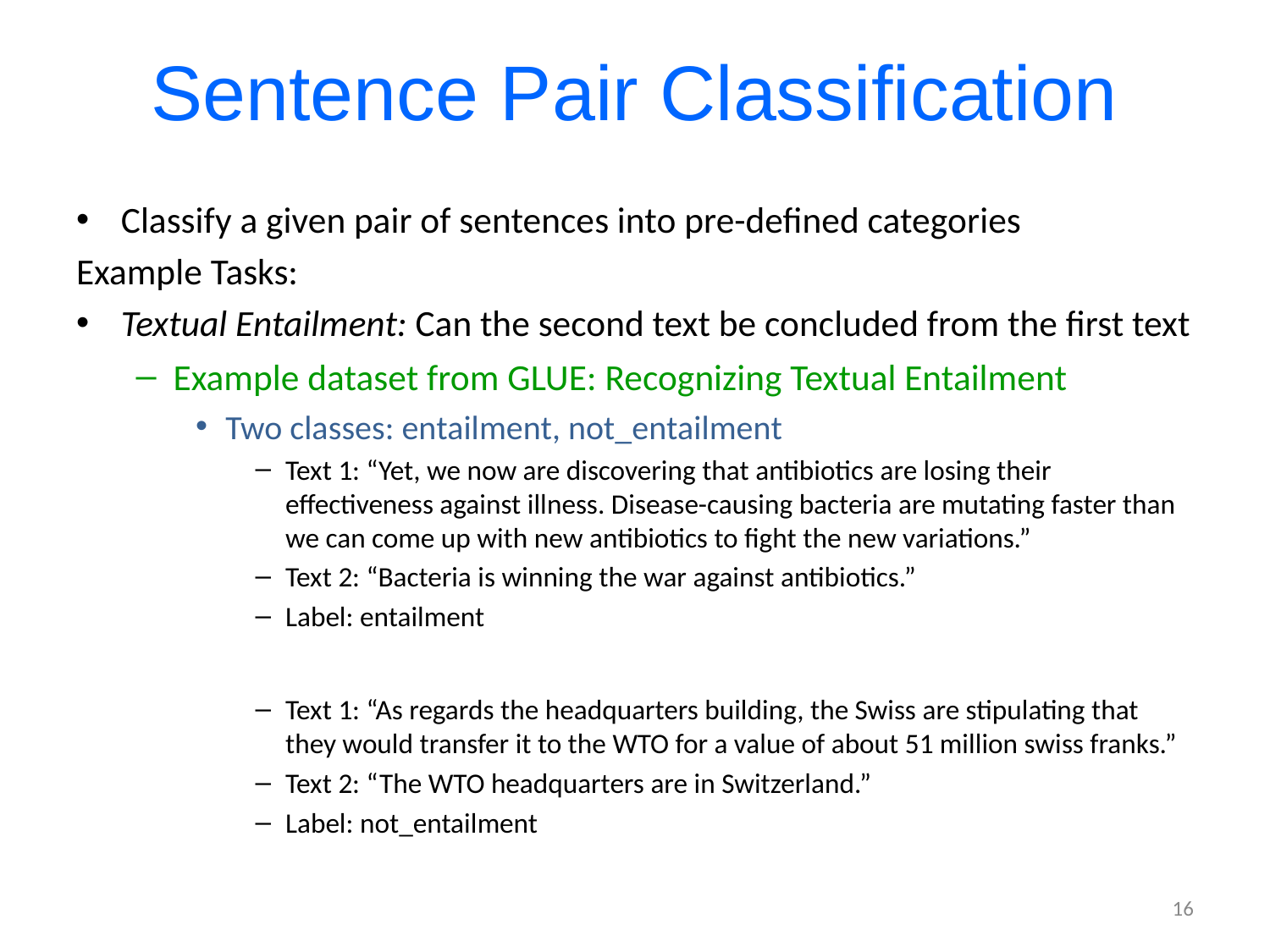

# Sentence Pair Classification
Classify a given pair of sentences into pre-defined categories
Example Tasks:
Textual Entailment: Can the second text be concluded from the first text
Example dataset from GLUE: Recognizing Textual Entailment
Two classes: entailment, not_entailment
Text 1: “Yet, we now are discovering that antibiotics are losing their effectiveness against illness. Disease-causing bacteria are mutating faster than we can come up with new antibiotics to fight the new variations.”
Text 2: “Bacteria is winning the war against antibiotics.”
Label: entailment

Text 1: “As regards the headquarters building, the Swiss are stipulating that they would transfer it to the WTO for a value of about 51 million swiss franks.”
Text 2: “The WTO headquarters are in Switzerland.”
Label: not_entailment
16